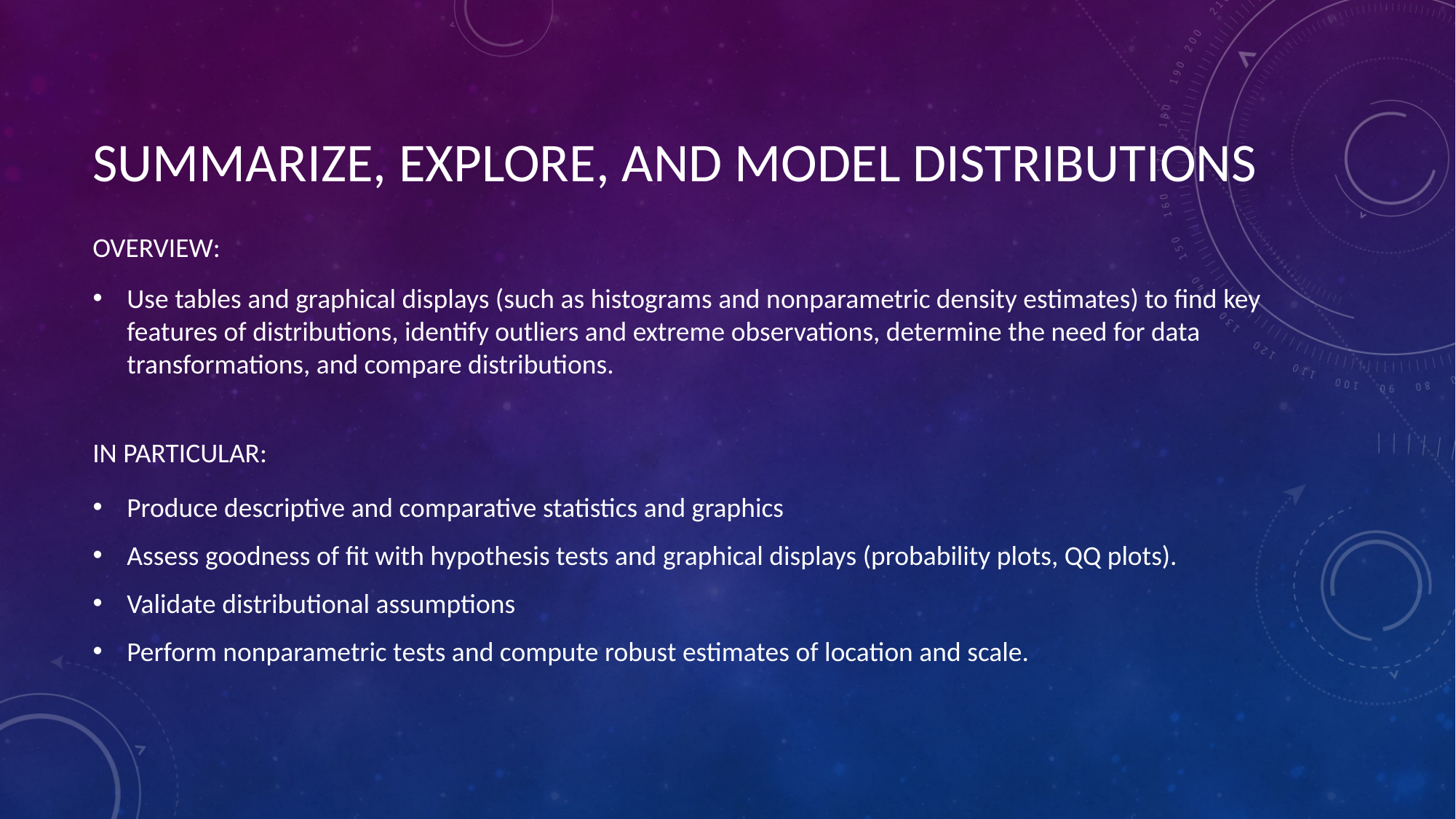

# Summarize, explore, and Model Distributions
OVERVIEW:
Use tables and graphical displays (such as histograms and nonparametric density estimates) to find key features of distributions, identify outliers and extreme observations, determine the need for data transformations, and compare distributions.

Produce descriptive and comparative statistics and graphics
Assess goodness of fit with hypothesis tests and graphical displays (probability plots, QQ plots).
Validate distributional assumptions
Perform nonparametric tests and compute robust estimates of location and scale.
IN PARTICULAR: